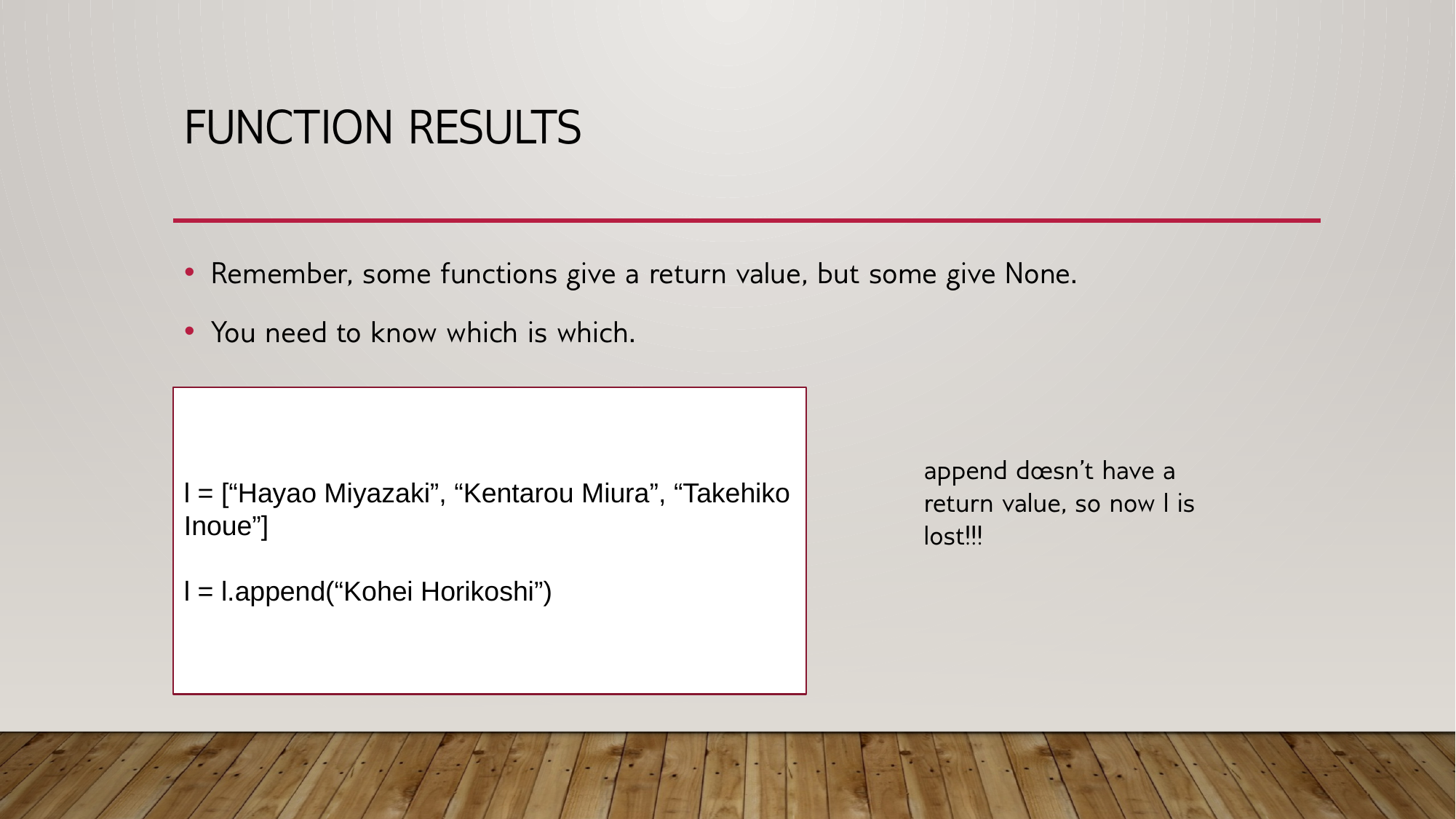

# Function results
Remember, some functions give a return value, but some give None.
You need to know which is which.

l = [“Hayao Miyazaki”, “Kentarou Miura”, “Takehiko Inoue”]

l = l.append(“Kohei Horikoshi”)
append doesn’t have a return value, so now l is lost!!!